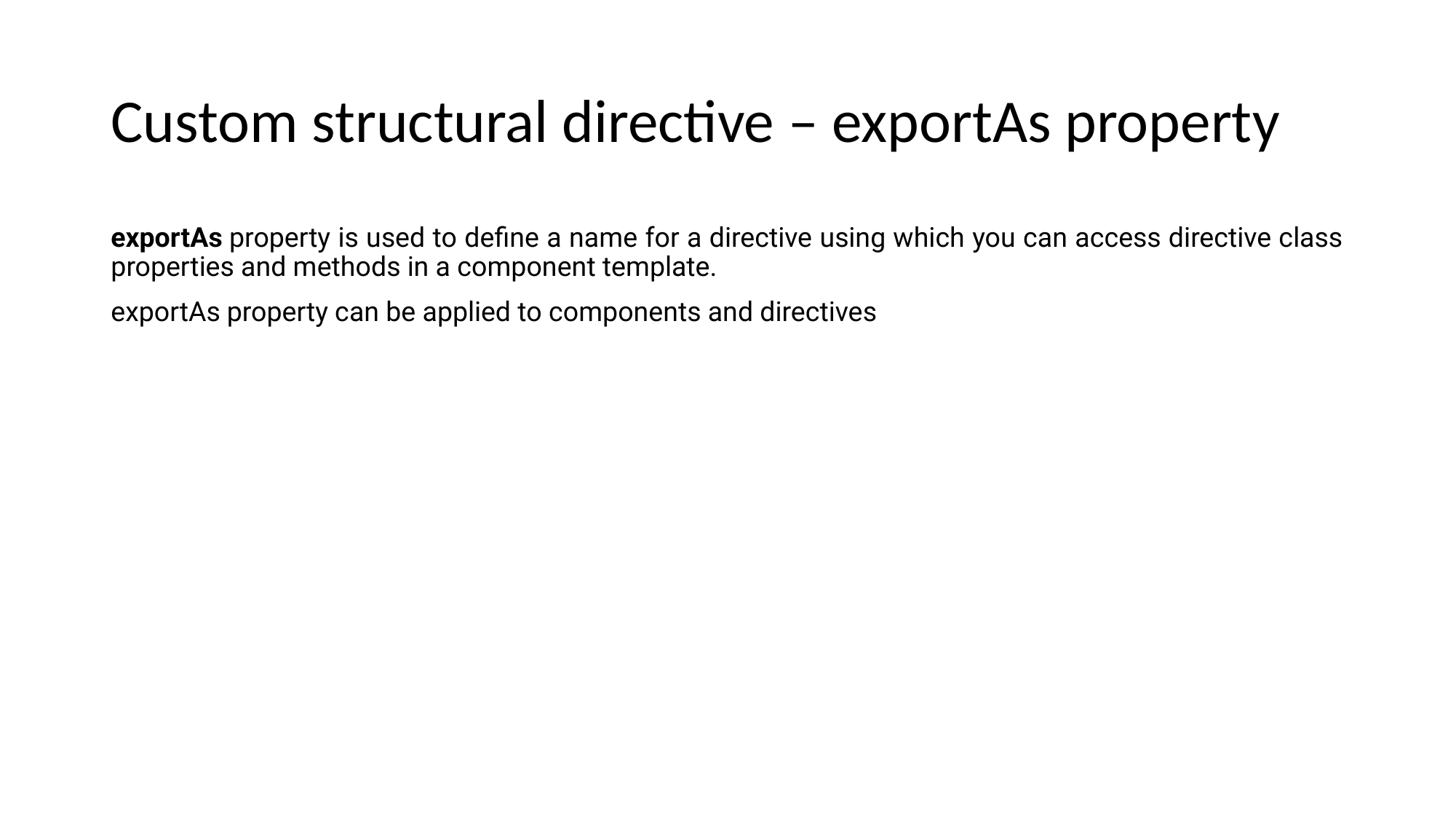

# Custom structural directive – exportAs property
exportAs property is used to define a name for a directive using which you can access directive class properties and methods in a component template.
exportAs property can be applied to components and directives